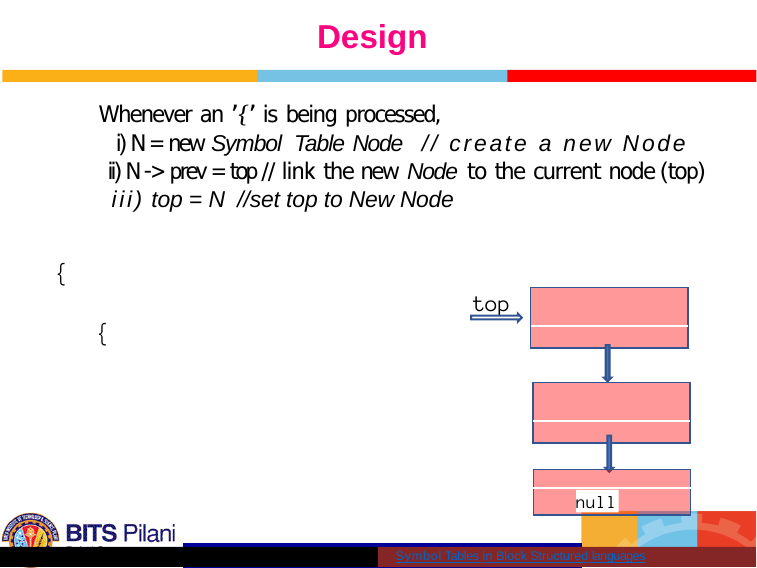

# Design

Whenever an ’{’ is being processed,
   i) N = new Symbol  Table Node  // create a new Node
 ii) N -> prev = top // link the new Node to the current node (top)
  iii) top = N  //set top to New Node
{

   {

top

top

top

null

Symbol Tables in Block Structured languages